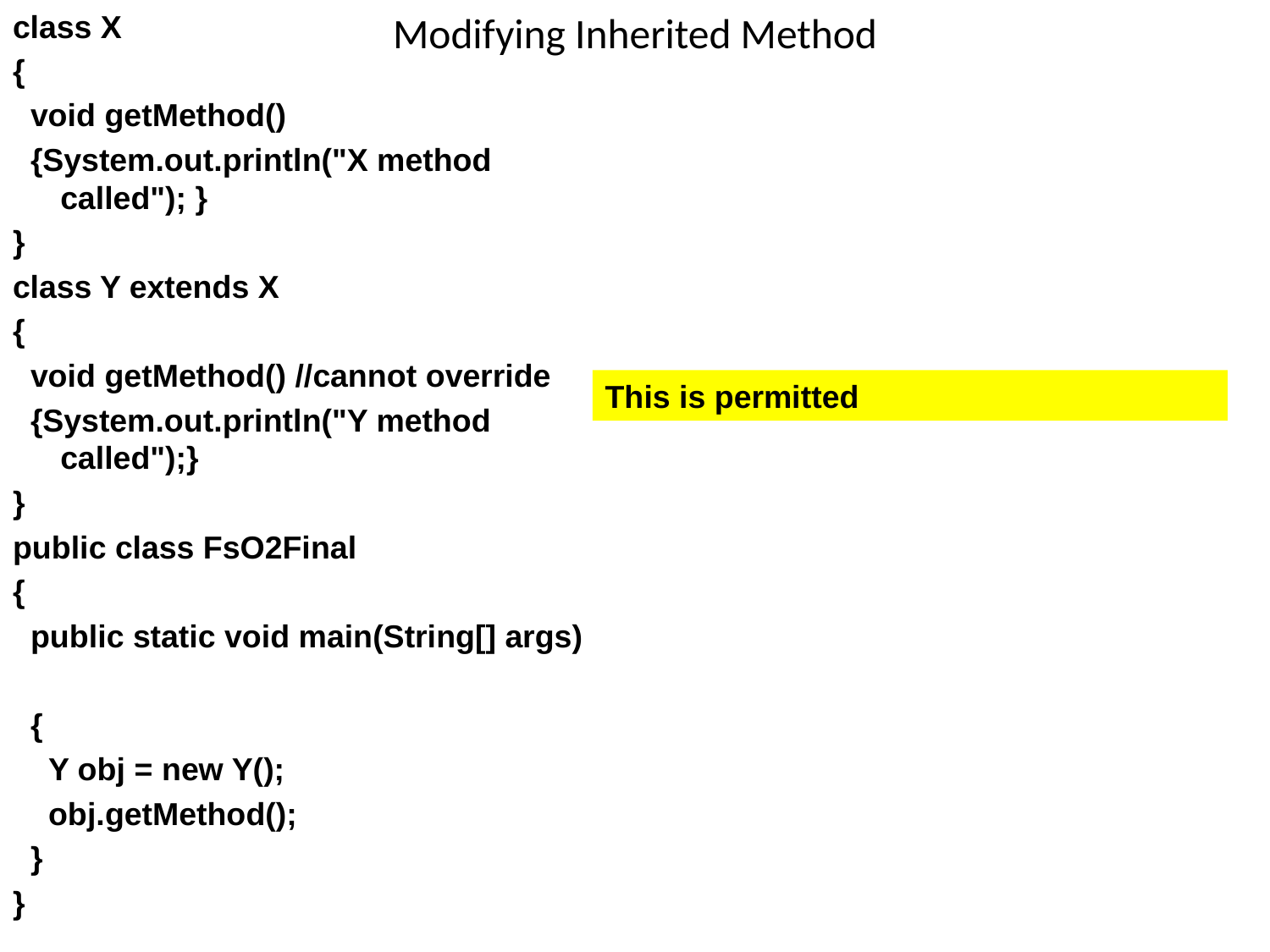

class X
{
  void getMethod()
  {System.out.println("X method called"); }
}
class Y extends X
{
  void getMethod() //cannot override
  {System.out.println("Y method called");}
}
public class FsO2Final
{
  public static void main(String[] args)

  {
    Y obj = new Y();
    obj.getMethod();
  }
}
# Modifying Inherited Method
This is permitted